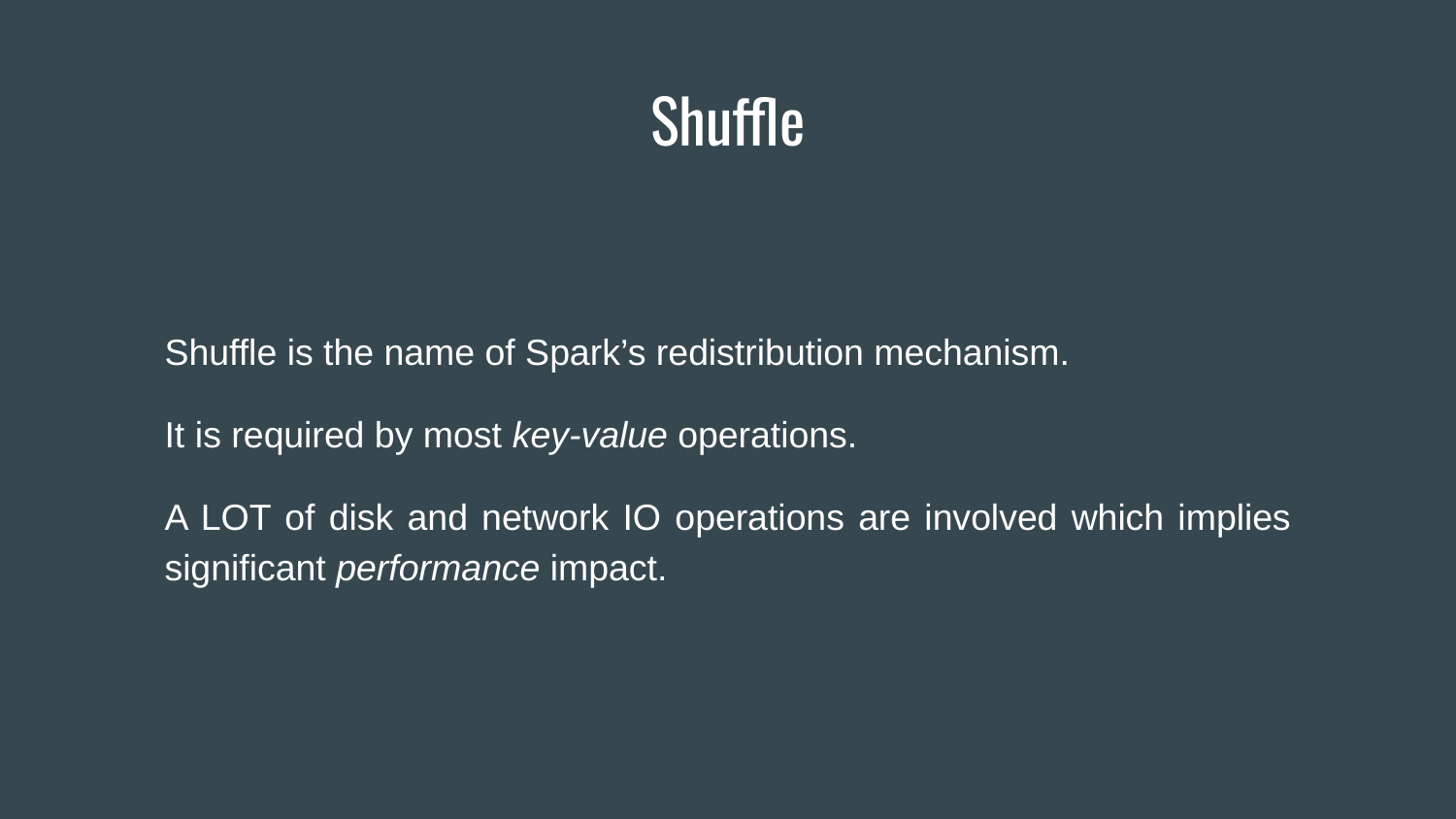

# Shuffle
Shuffle is the name of Spark’s redistribution mechanism.
It is required by most key-value operations.
A LOT of disk and network IO operations are involved which implies significant performance impact.